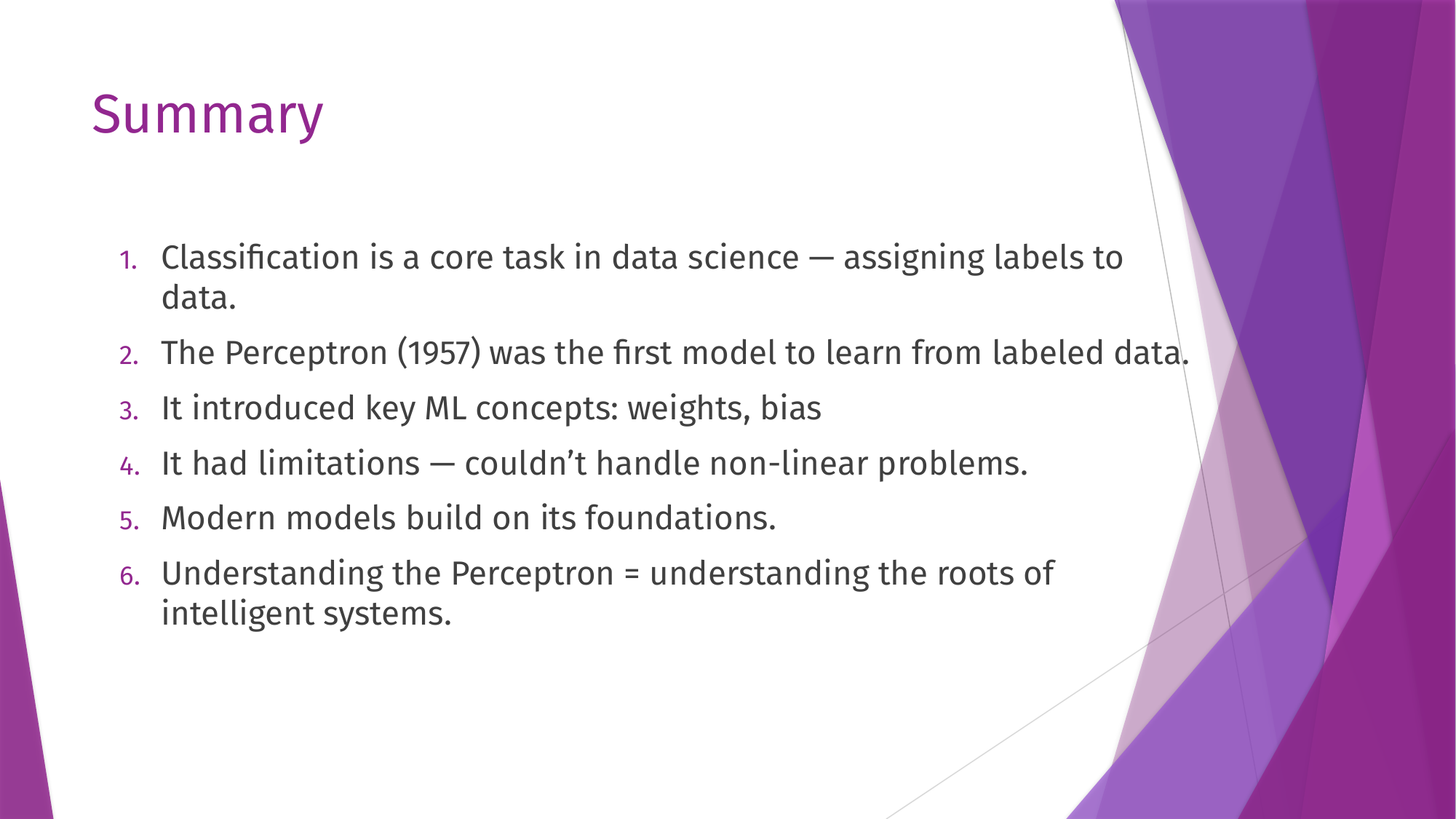

# Summary
Classification is a core task in data science — assigning labels to data.
The Perceptron (1957) was the first model to learn from labeled data.
It introduced key ML concepts: weights, bias
It had limitations — couldn’t handle non-linear problems.
Modern models build on its foundations.
Understanding the Perceptron = understanding the roots of intelligent systems.